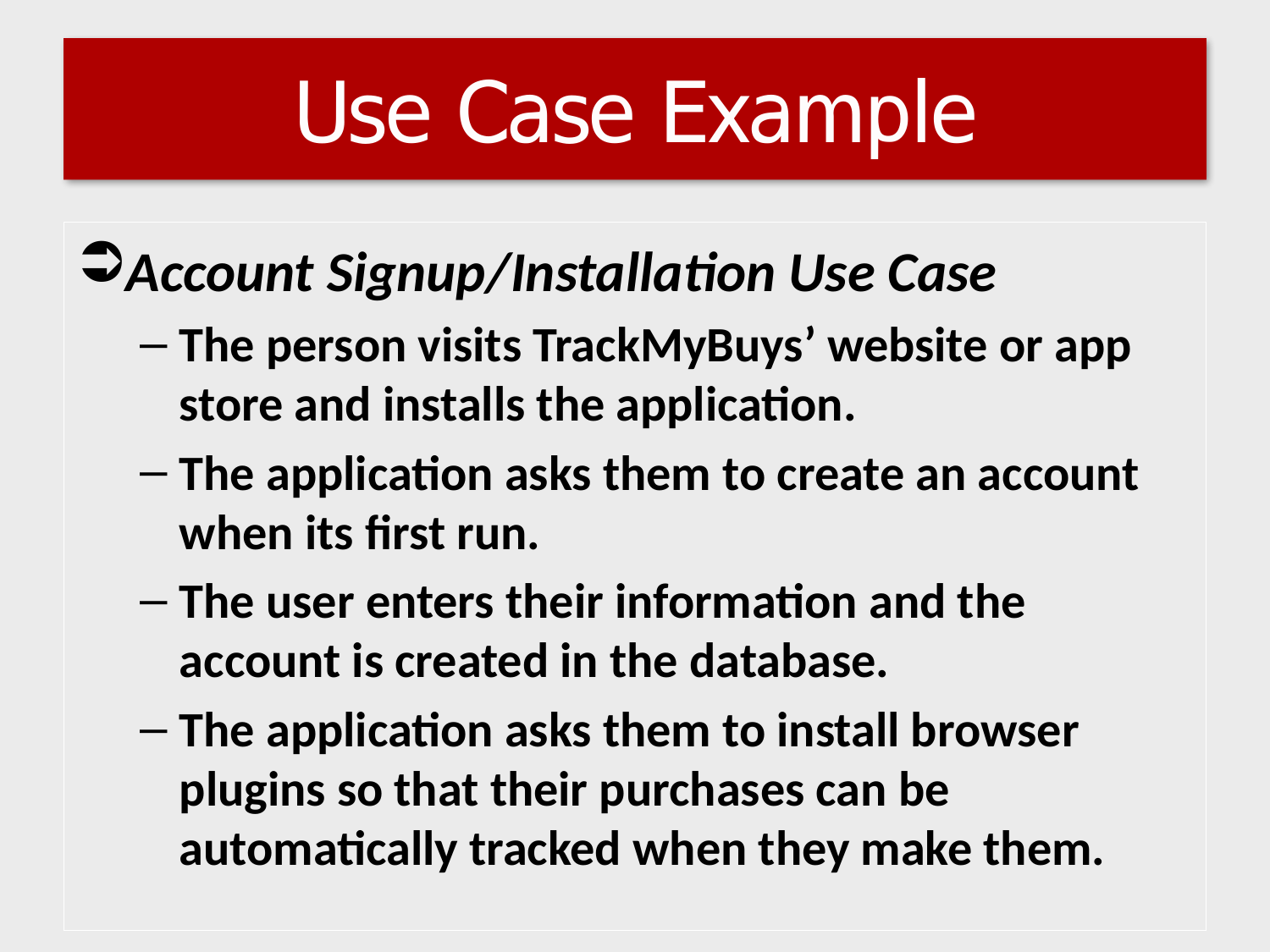

# Use Case Example
Account Signup/Installation Use Case
The person visits TrackMyBuys’ website or app store and installs the application.
The application asks them to create an account when its first run.
The user enters their information and the account is created in the database.
The application asks them to install browser plugins so that their purchases can be automatically tracked when they make them.